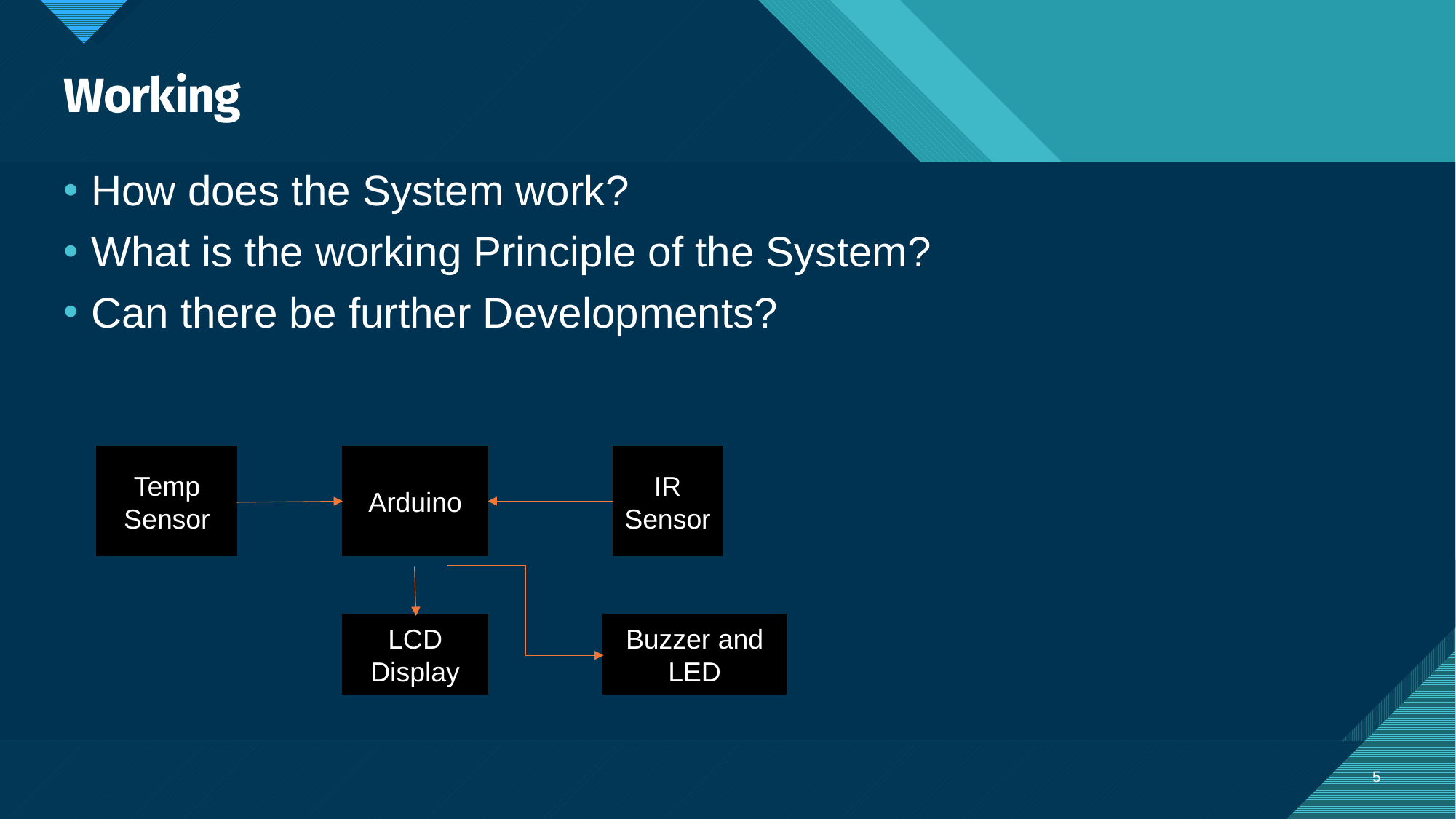

# Working
How does the System work?
What is the working Principle of the System?
Can there be further Developments?
Temp
Sensor
Arduino
IR
Sensor
LCD Display
Buzzer and
LED
5